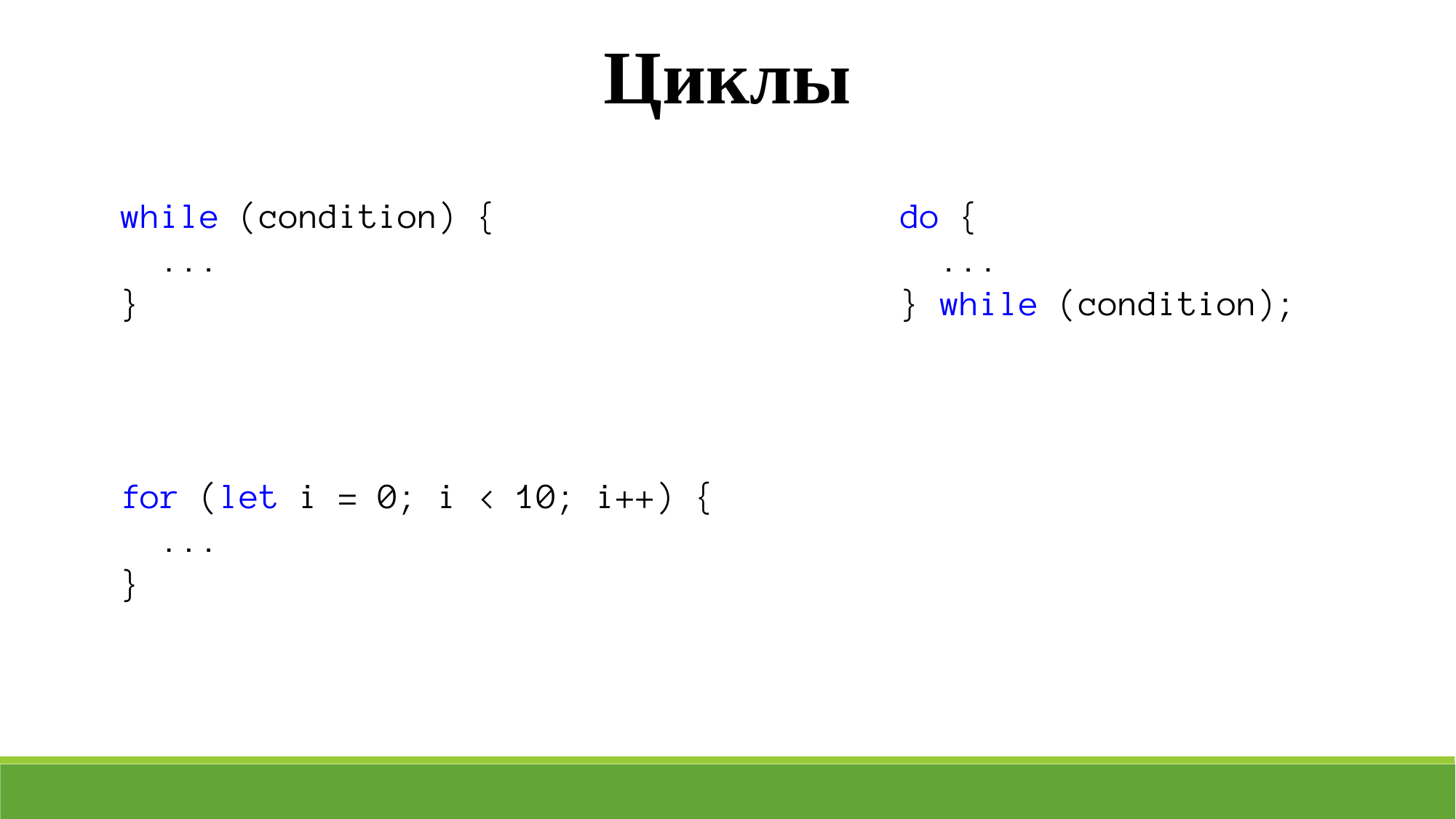

Циклы
while (condition) {
  ...
}
do {
  ...
} while (condition);
for (let i = 0; i < 10; i++) {
  ...
}